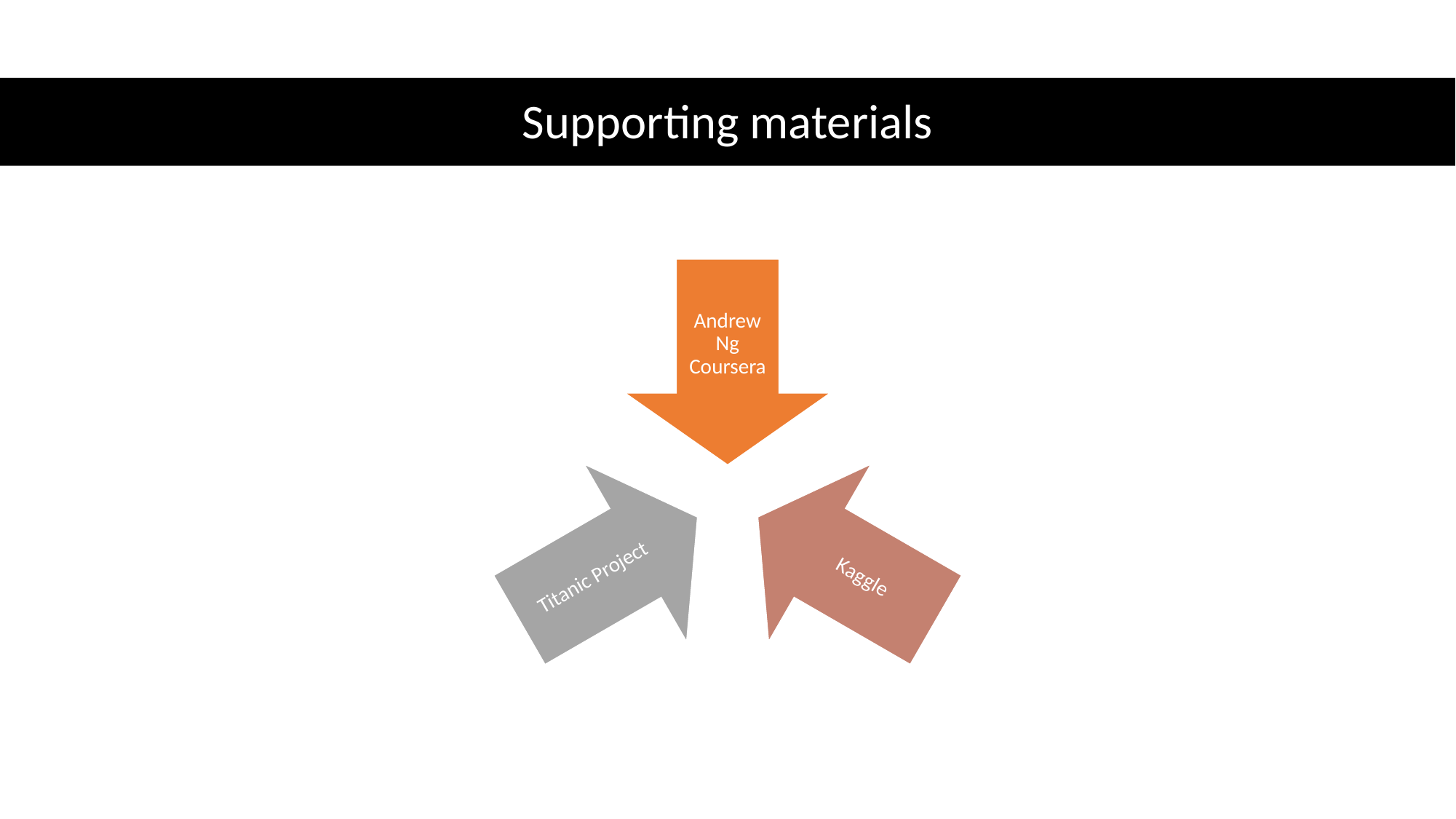

# Supporting materials
Andrew Ng Coursera
Kaggle
Titanic Project